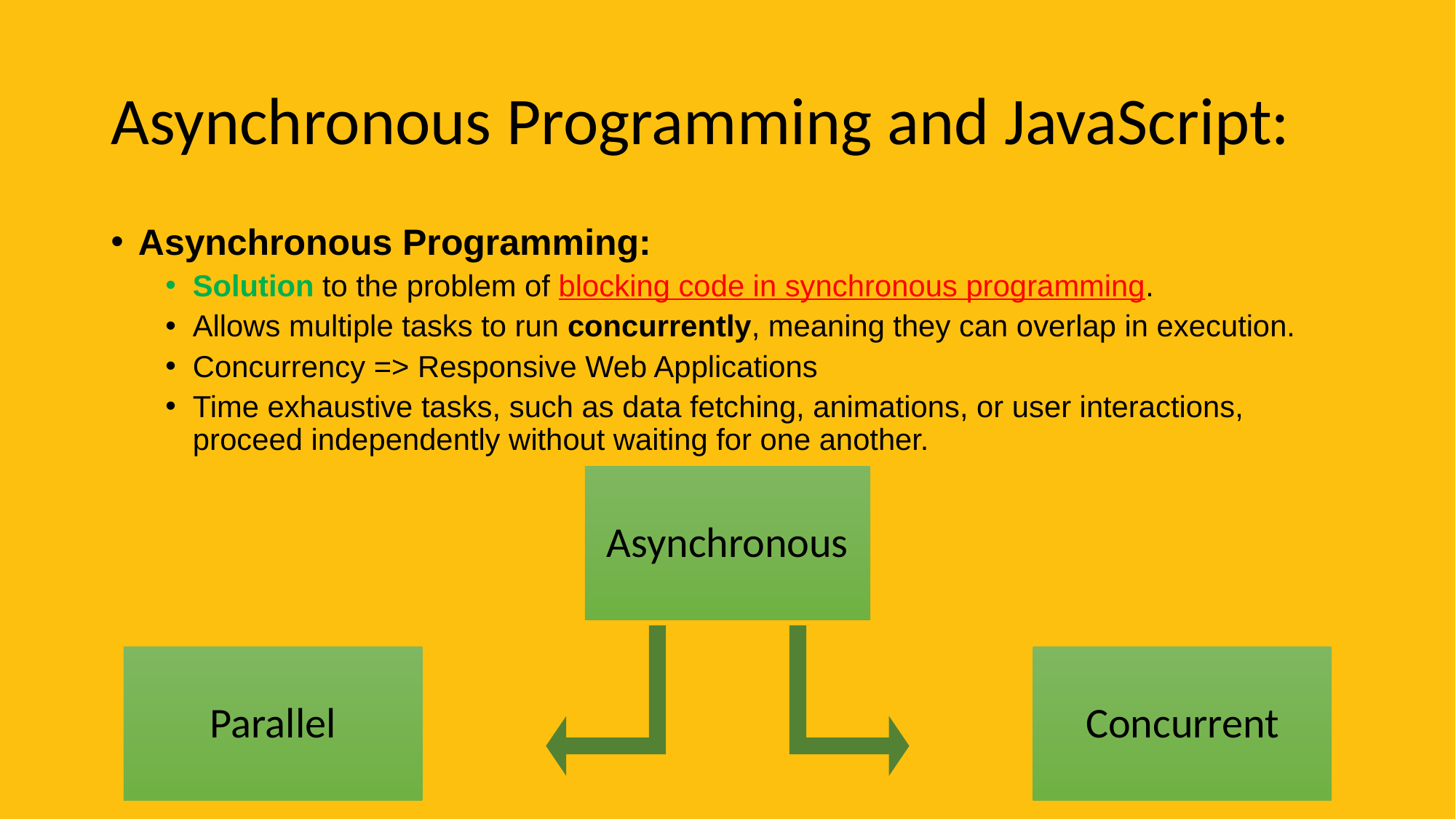

# Asynchronous Programming and JavaScript:
Asynchronous Programming:
Solution to the problem of blocking code in synchronous programming.
Allows multiple tasks to run concurrently, meaning they can overlap in execution.
Concurrency => Responsive Web Applications
Time exhaustive tasks, such as data fetching, animations, or user interactions, proceed independently without waiting for one another.

Asynchronous

Parallel

Concurrent